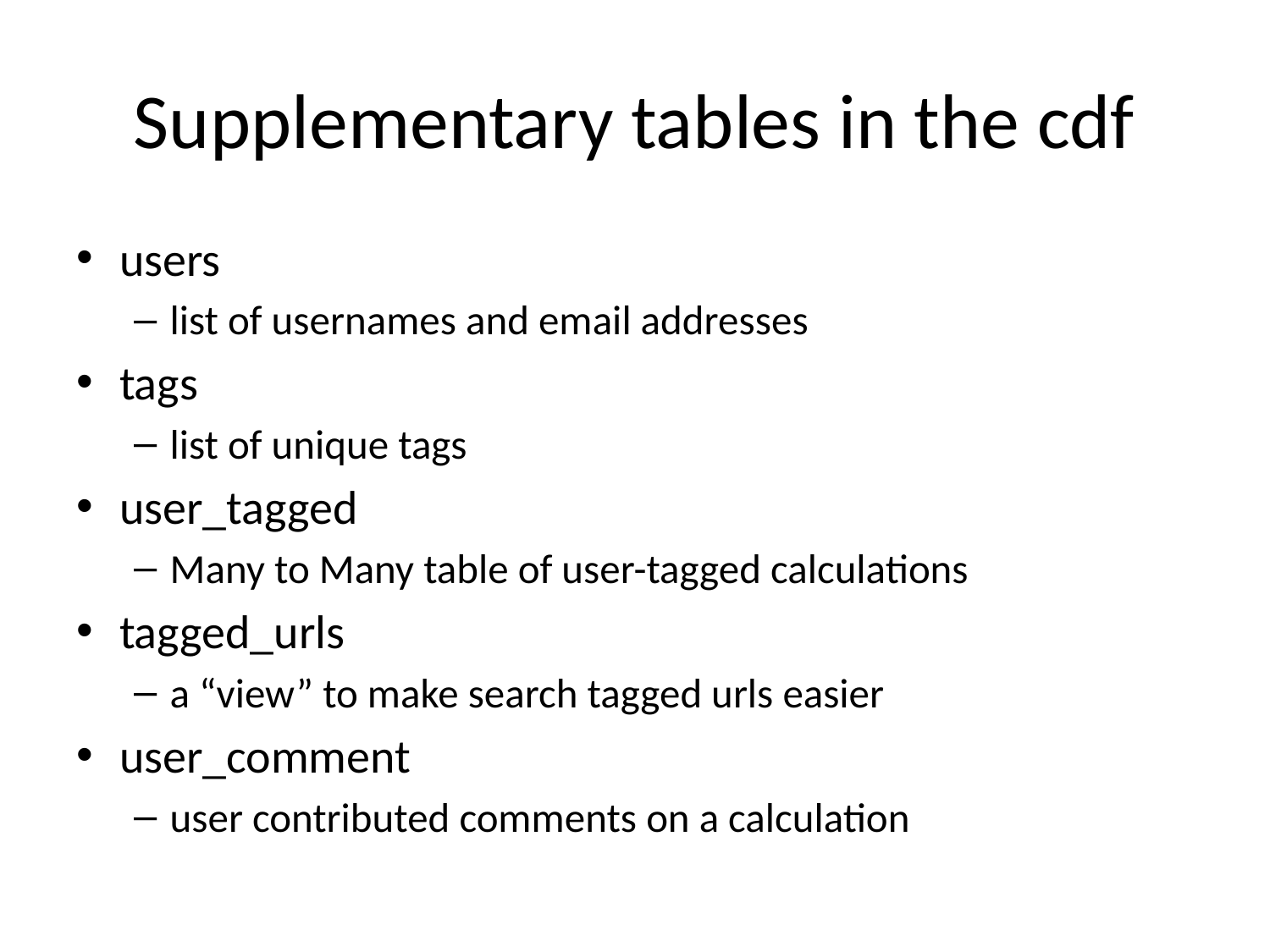

# Supplementary tables in the cdf
users
list of usernames and email addresses
tags
list of unique tags
user_tagged
Many to Many table of user-tagged calculations
tagged_urls
a “view” to make search tagged urls easier
user_comment
user contributed comments on a calculation